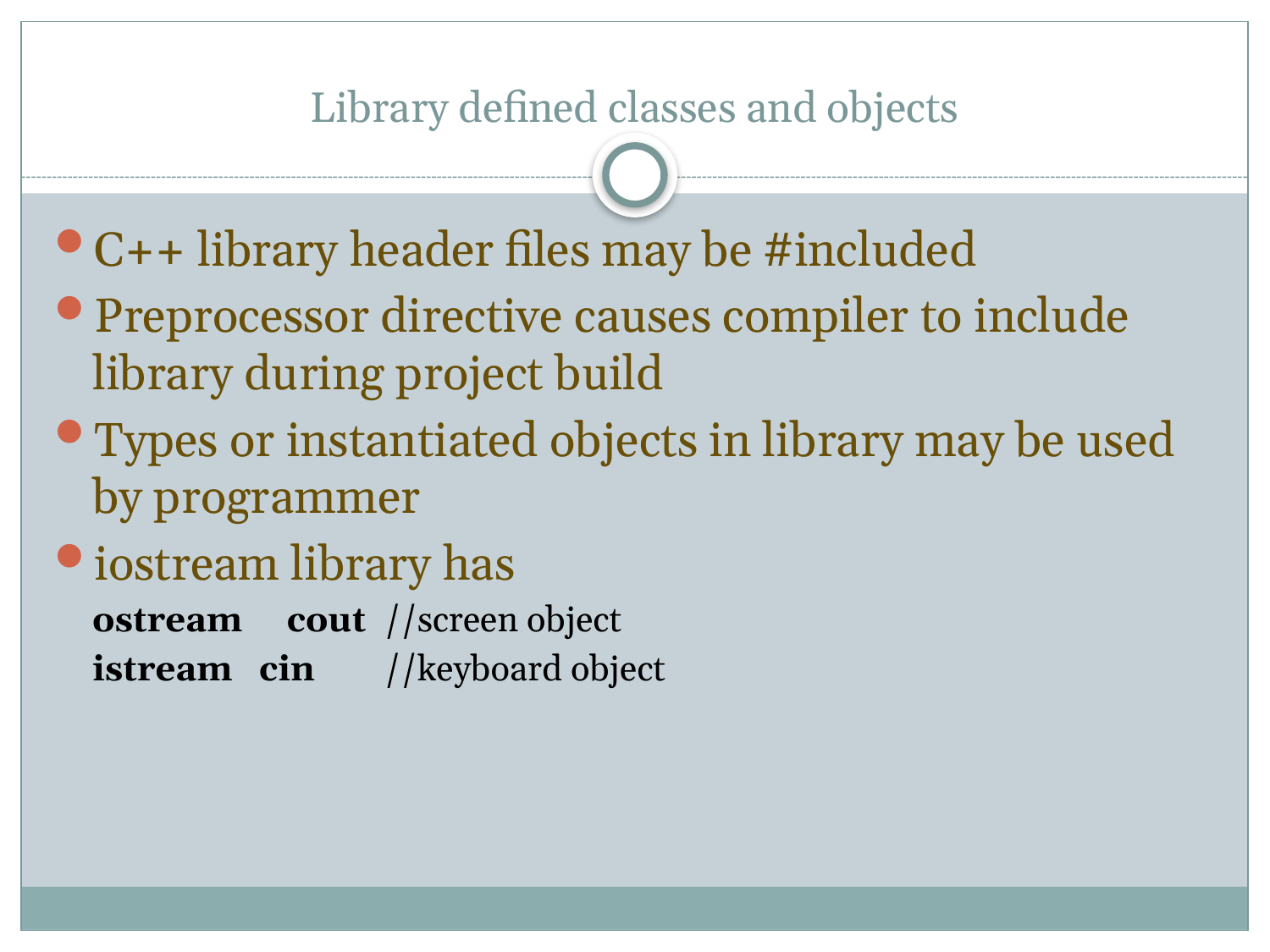

# Library defined classes and objects
C++ library header files may be #included
Preprocessor directive causes compiler to include library during project build
Types or instantiated objects in library may be used by programmer
iostream library has
ostream     cout	//screen object
istream   cin	//keyboard object